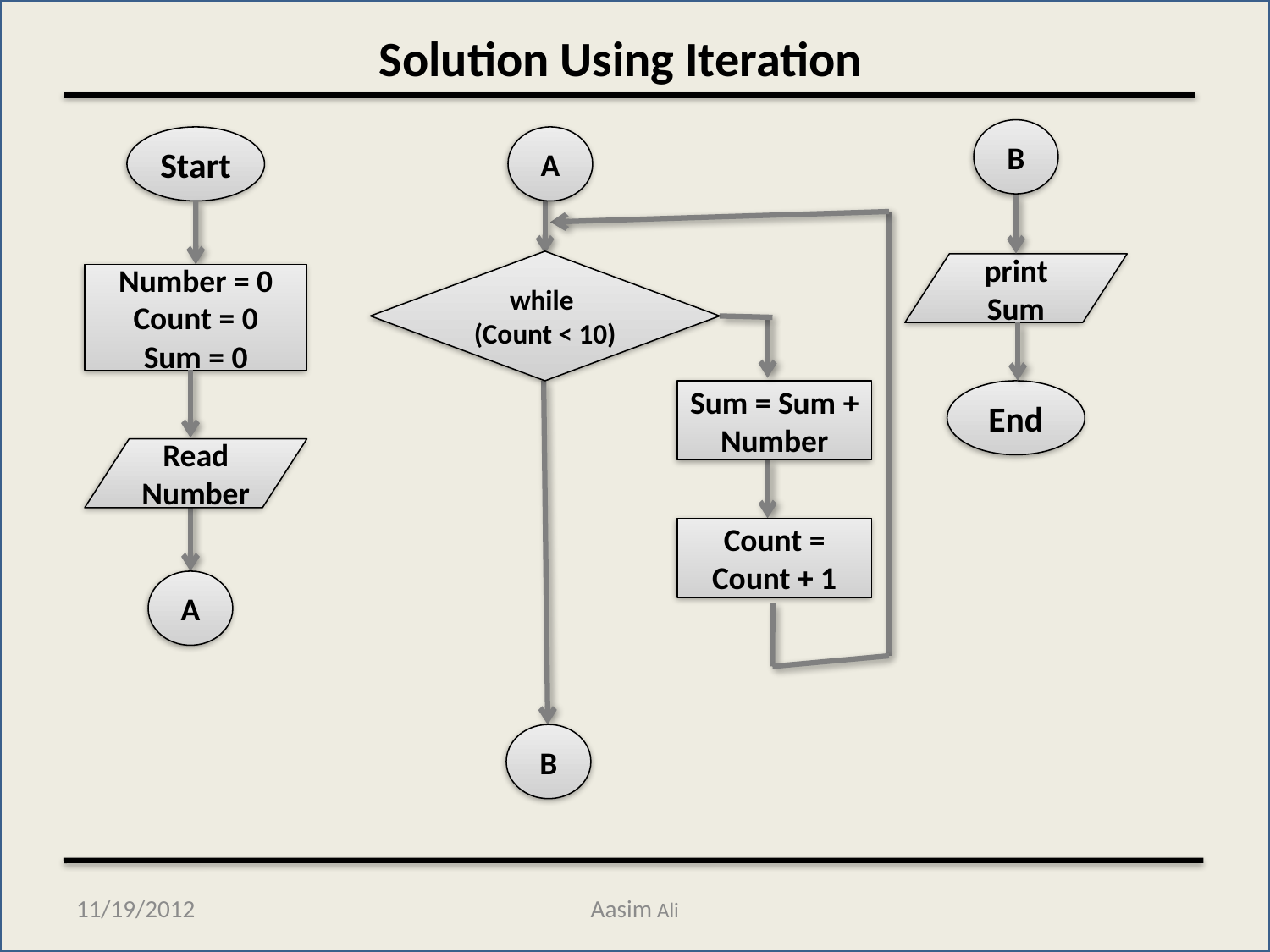

Solution Using Iteration
B
Start
A
while
(Count < 10)
print Sum
Number = 0
Count = 0
Sum = 0
Sum = Sum + Number
End
Read Number
Count = Count + 1
A
B
11/19/2012
Aasim Ali
6